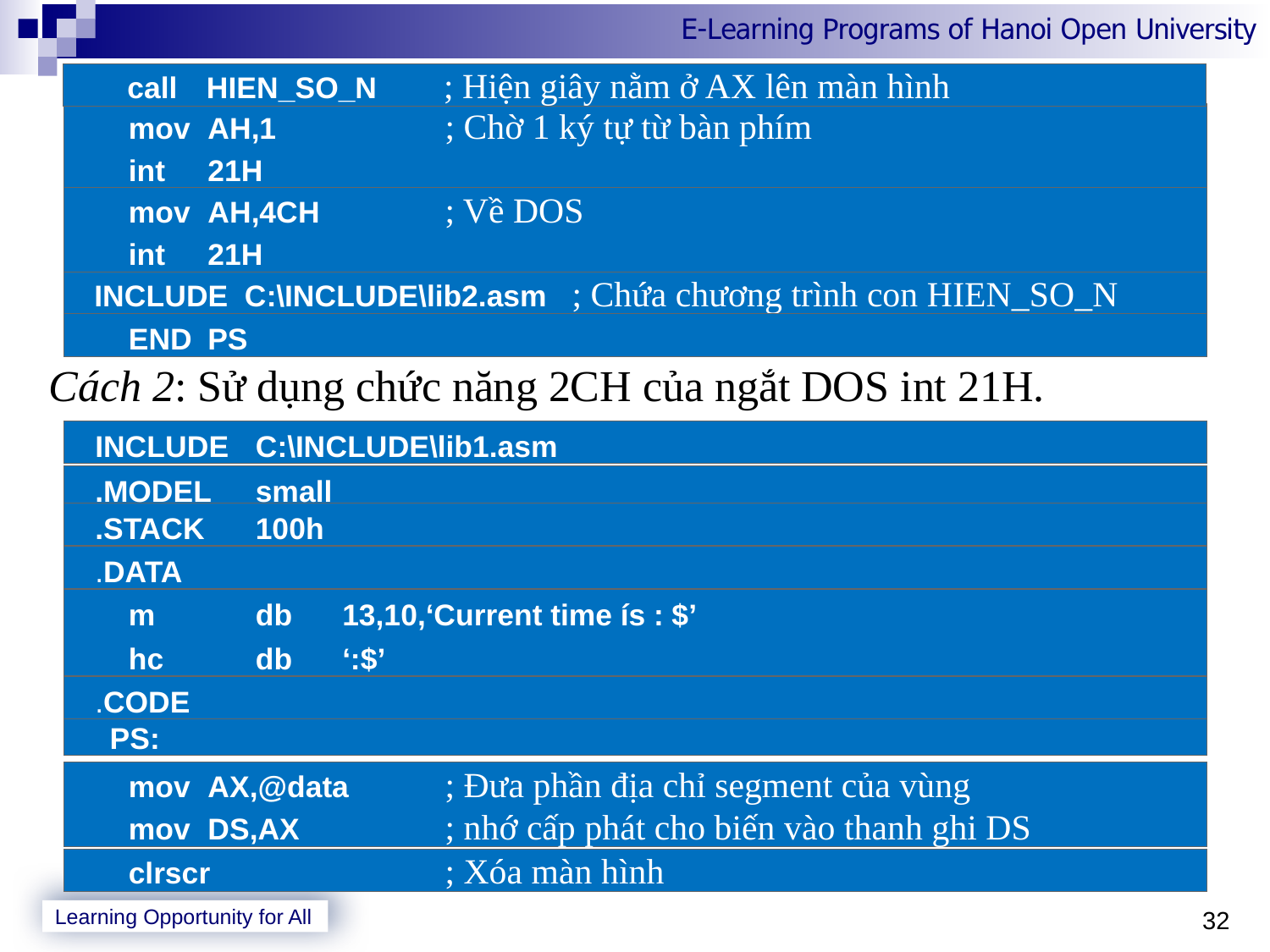

Cách 2: Sử dụng chức năng 2CH của ngắt DOS int 21H.

    	call	HIEN_SO_N	; Hiện giây nằm ở AX lên màn hình
    	mov	AH,1	; Chờ 1 ký tự từ bàn phím
	int	21H
    	mov	AH,4CH	; Về DOS
	int	21H
    INCLUDE  C:\INCLUDE\lib2.asm	; Chứa chương trình con HIEN_SO_N
    	END	PS
    	INCLUDE 	C:\INCLUDE\lib1.asm
    	.MODEL 	small
    	.STACK	100h
    	.DATA
    	m	db	13,10,‘Current time ís : $’
	hc	db	‘:$’
    	.CODE
      PS:

    	mov	AX,@data	; Đưa phần địa chỉ segment của vùng
	mov	DS,AX	; nhớ cấp phát cho biến vào thanh ghi DS
    	clrscr	; Xóa màn hình
32